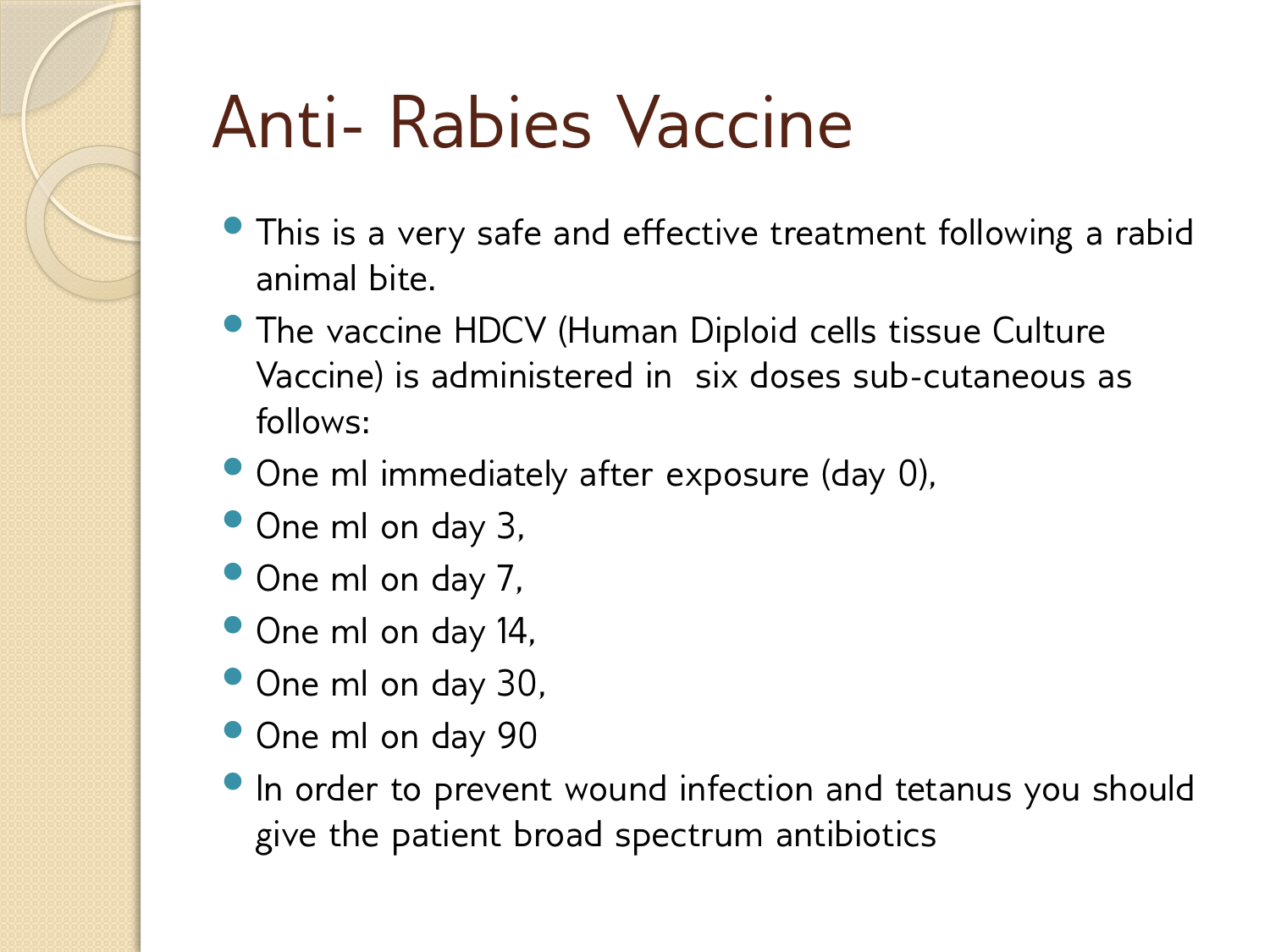

# Anti- Rabies Vaccine
This is a very safe and effective treatment following a rabid animal bite.
The vaccine HDCV (Human Diploid cells tissue Culture Vaccine) is administered in  six doses sub-cutaneous as follows:
One ml immediately after exposure (day 0),
One ml on day 3,
One ml on day 7,
One ml on day 14,
One ml on day 30,
One ml on day 90
In order to prevent wound infection and tetanus you should give the patient broad spectrum antibiotics